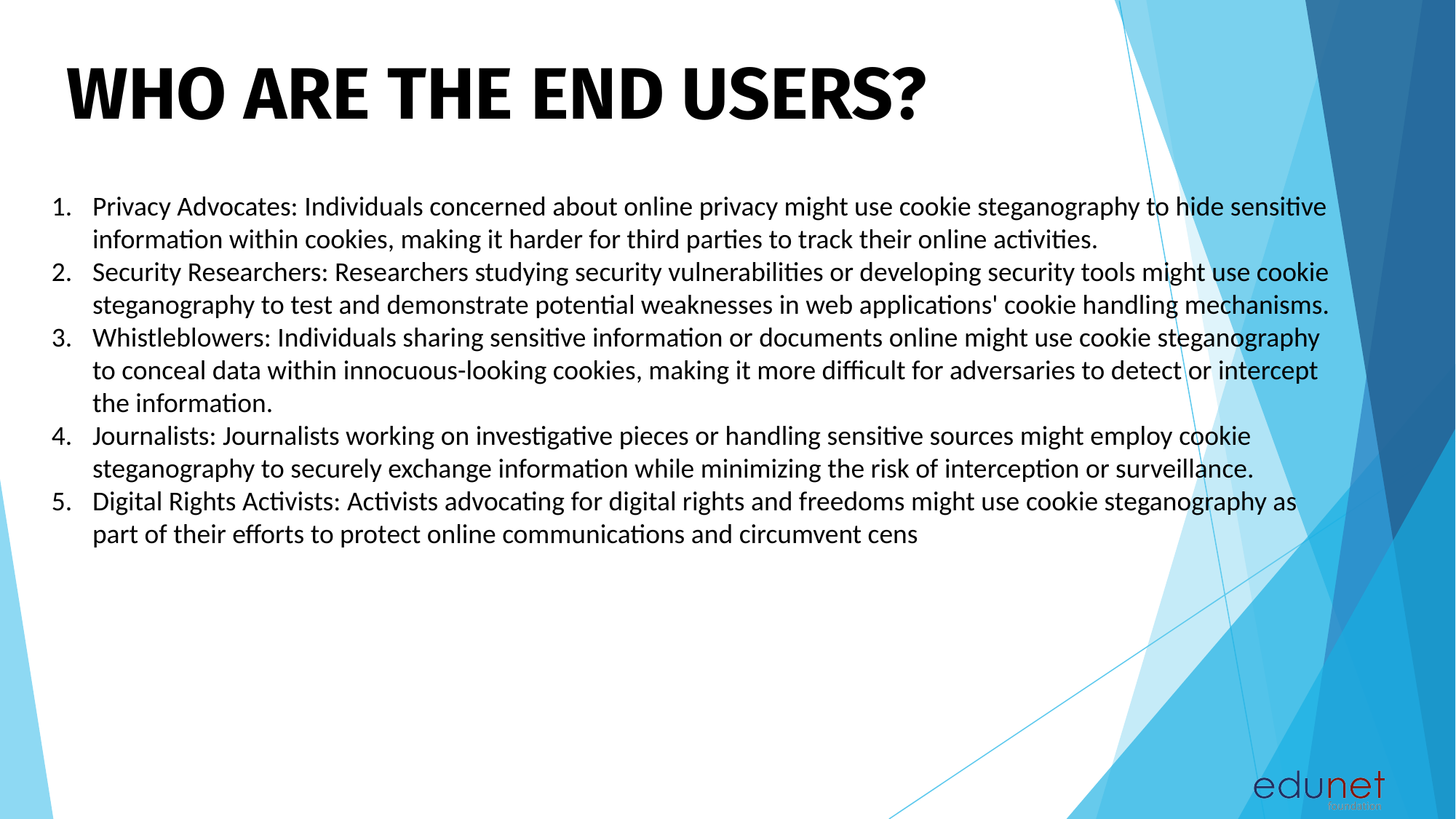

# WHO ARE THE END USERS?
Privacy Advocates: Individuals concerned about online privacy might use cookie steganography to hide sensitive information within cookies, making it harder for third parties to track their online activities.
Security Researchers: Researchers studying security vulnerabilities or developing security tools might use cookie steganography to test and demonstrate potential weaknesses in web applications' cookie handling mechanisms.
Whistleblowers: Individuals sharing sensitive information or documents online might use cookie steganography to conceal data within innocuous-looking cookies, making it more difficult for adversaries to detect or intercept the information.
Journalists: Journalists working on investigative pieces or handling sensitive sources might employ cookie steganography to securely exchange information while minimizing the risk of interception or surveillance.
Digital Rights Activists: Activists advocating for digital rights and freedoms might use cookie steganography as part of their efforts to protect online communications and circumvent cens